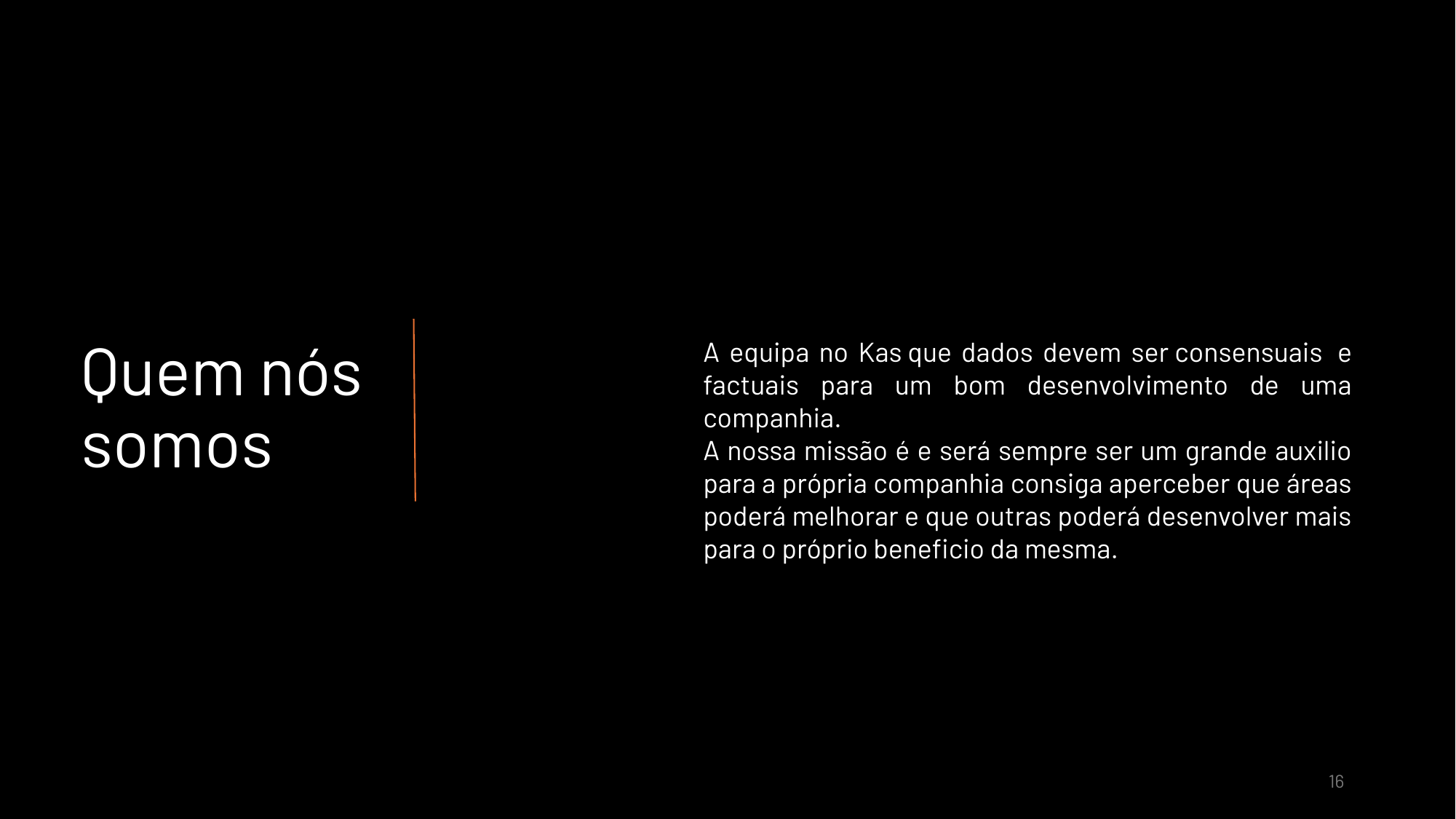

# Quem nós somos
A equipa no Kas que dados devem ser consensuais  e factuais para um bom desenvolvimento de uma companhia.
A nossa missão é e será sempre ser um grande auxilio para a própria companhia consiga aperceber que áreas poderá melhorar e que outras poderá desenvolver mais para o próprio beneficio da mesma.
16